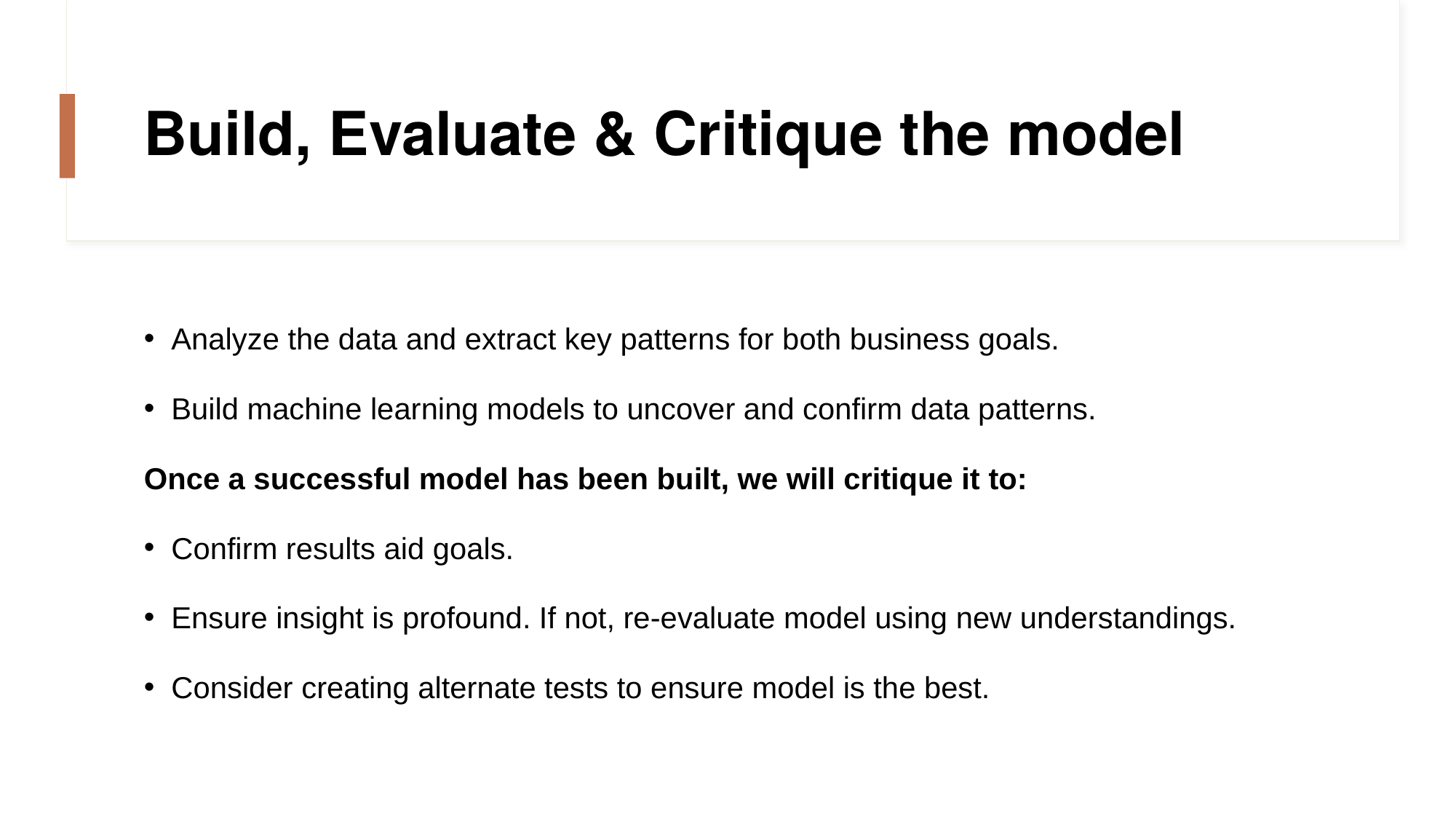

# Build, Evaluate & Critique the model
Analyze the data and extract key patterns for both business goals.
Build machine learning models to uncover and confirm data patterns.
Once a successful model has been built, we will critique it to:
Confirm results aid goals.
Ensure insight is profound. If not, re-evaluate model using new understandings.
Consider creating alternate tests to ensure model is the best.